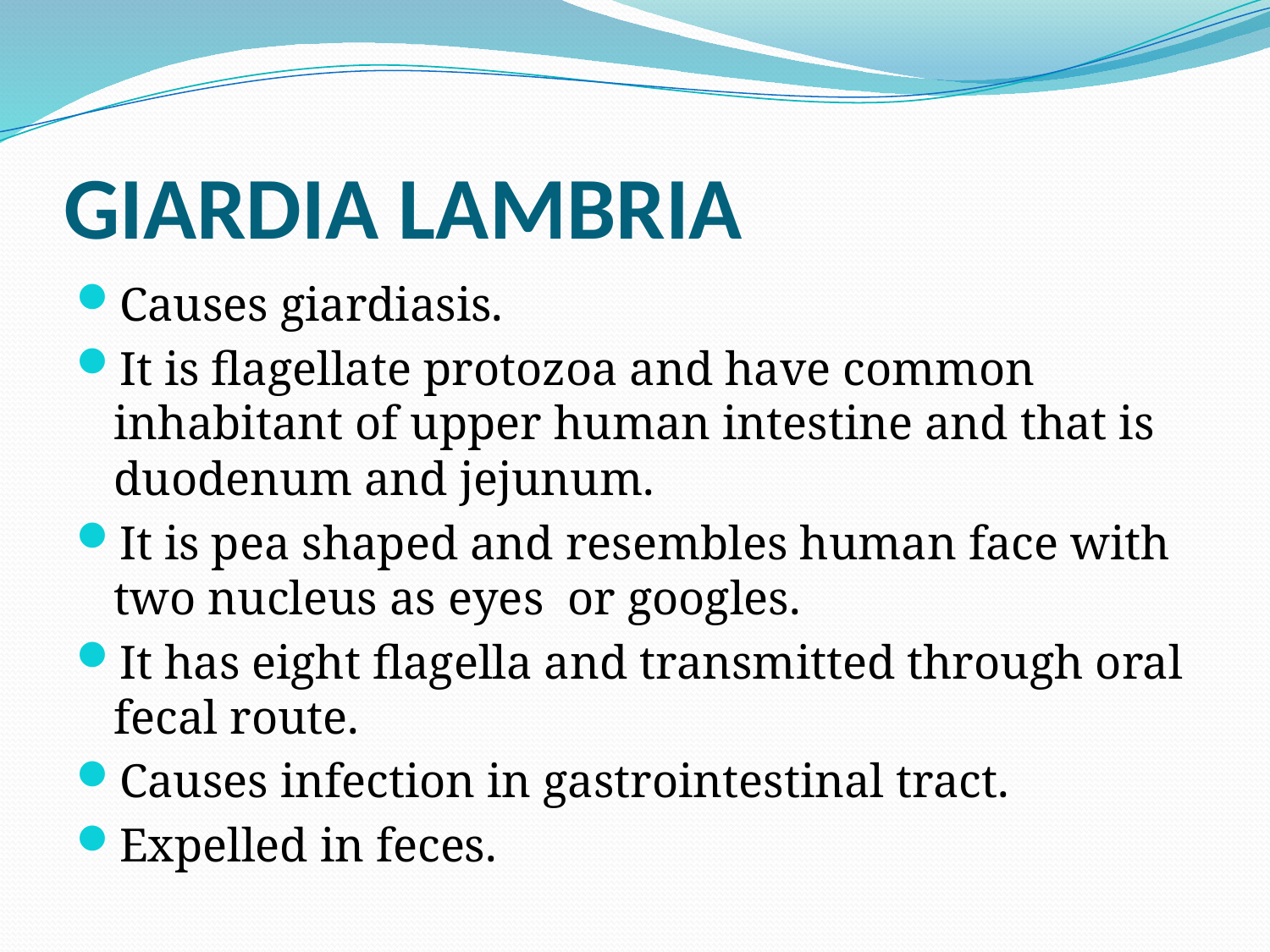

# GIARDIA LAMBRIA
Causes giardiasis.
It is flagellate protozoa and have common inhabitant of upper human intestine and that is duodenum and jejunum.
It is pea shaped and resembles human face with two nucleus as eyes  or googles.
It has eight flagella and transmitted through oral fecal route.
Causes infection in gastrointestinal tract.
Expelled in feces.